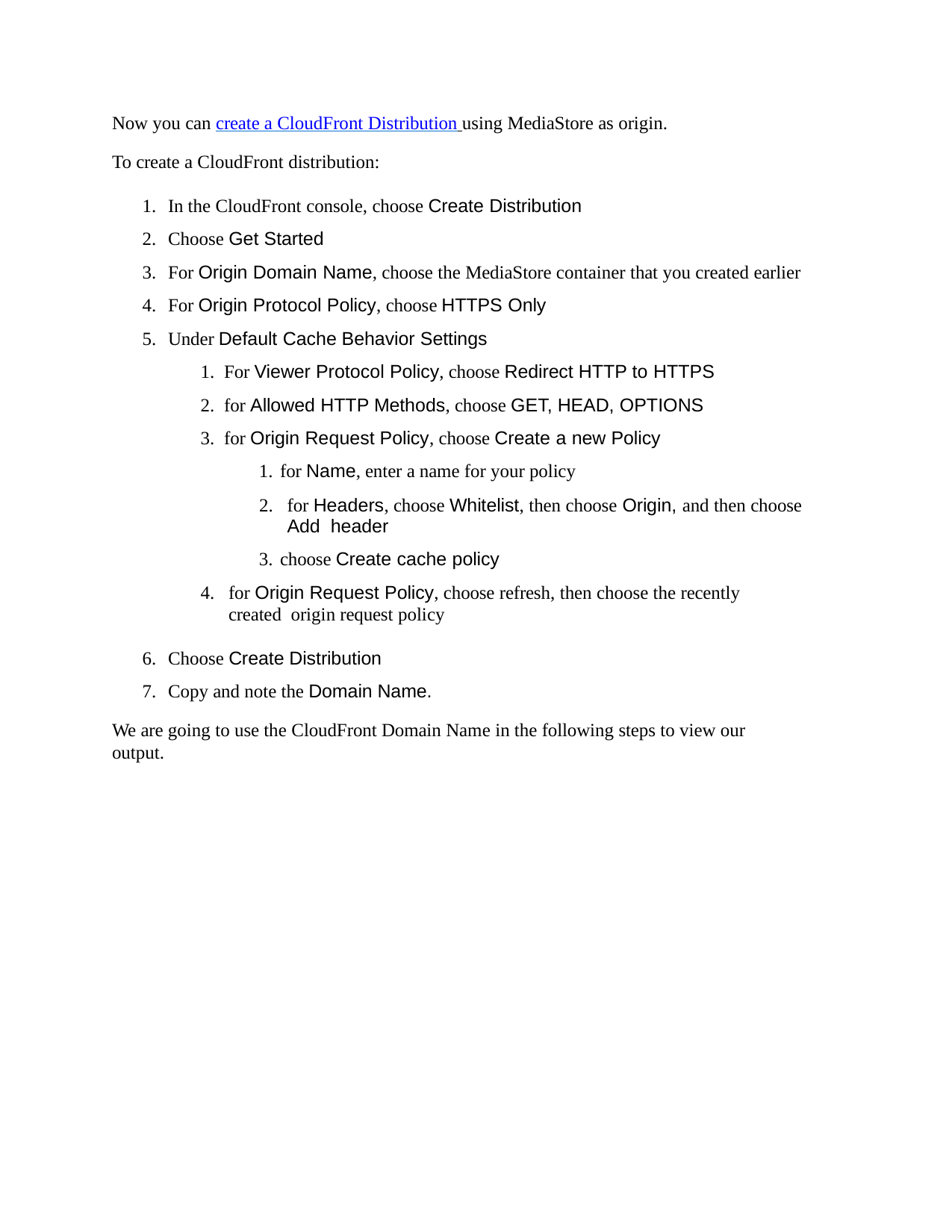

Now you can create a CloudFront Distribution using MediaStore as origin.
To create a CloudFront distribution:

In the CloudFront console, choose Create Distribution
Choose Get Started
For Origin Domain Name, choose the MediaStore container that you created earlier
For Origin Protocol Policy, choose HTTPS Only
Under Default Cache Behavior Settings
For Viewer Protocol Policy, choose Redirect HTTP to HTTPS
for Allowed HTTP Methods, choose GET, HEAD, OPTIONS
for Origin Request Policy, choose Create a new Policy
for Name, enter a name for your policy
for Headers, choose Whitelist, then choose Origin, and then choose Add  header
choose Create cache policy
for Origin Request Policy, choose refresh, then choose the recently created  origin request policy

Choose Create Distribution
Copy and note the Domain Name.
We are going to use the CloudFront Domain Name in the following steps to view our output.